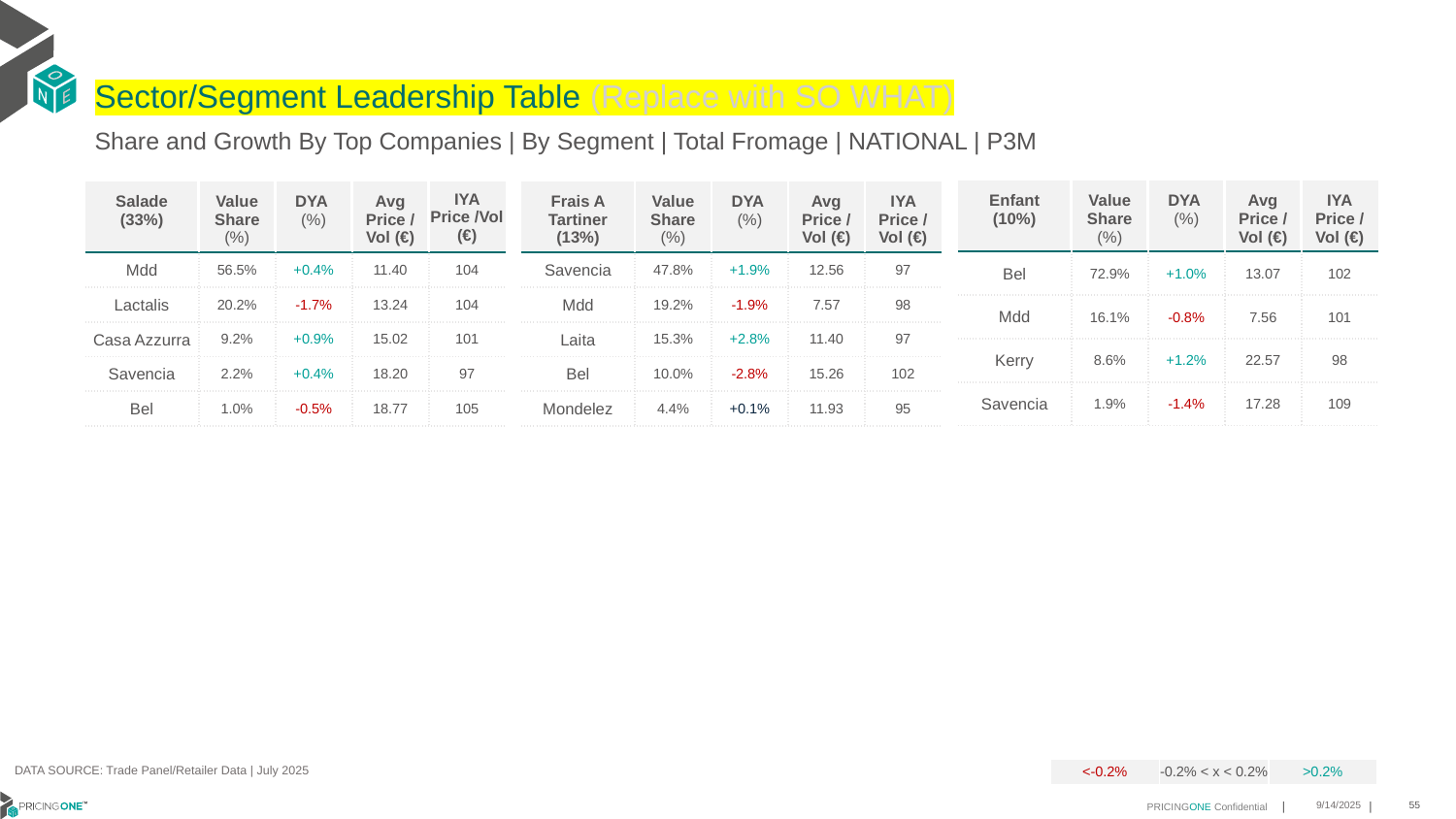

# Sector/Segment Leadership Table (Replace with SO WHAT)
Share and Growth By Top Companies | By Segment | Total Fromage | NATIONAL | P3M
| Enfant (10%) | Value Share (%) | DYA (%) | Avg Price /Vol (€) | IYA Price /Vol (€) |
| --- | --- | --- | --- | --- |
| Bel | 72.9% | +1.0% | 13.07 | 102 |
| Mdd | 16.1% | -0.8% | 7.56 | 101 |
| Kerry | 8.6% | +1.2% | 22.57 | 98 |
| Savencia | 1.9% | -1.4% | 17.28 | 109 |
| Salade (33%) | Value Share (%) | DYA (%) | Avg Price /Vol (€) | IYA Price /Vol (€) |
| --- | --- | --- | --- | --- |
| Mdd | 56.5% | +0.4% | 11.40 | 104 |
| Lactalis | 20.2% | -1.7% | 13.24 | 104 |
| Casa Azzurra | 9.2% | +0.9% | 15.02 | 101 |
| Savencia | 2.2% | +0.4% | 18.20 | 97 |
| Bel | 1.0% | -0.5% | 18.77 | 105 |
| Frais A Tartiner (13%) | Value Share (%) | DYA (%) | Avg Price /Vol (€) | IYA Price /Vol (€) |
| --- | --- | --- | --- | --- |
| Savencia | 47.8% | +1.9% | 12.56 | 97 |
| Mdd | 19.2% | -1.9% | 7.57 | 98 |
| Laita | 15.3% | +2.8% | 11.40 | 97 |
| Bel | 10.0% | -2.8% | 15.26 | 102 |
| Mondelez | 4.4% | +0.1% | 11.93 | 95 |
DATA SOURCE: Trade Panel/Retailer Data | July 2025
| <-0.2% | -0.2% < x < 0.2% | >0.2% |
| --- | --- | --- |

9/14/2025
55